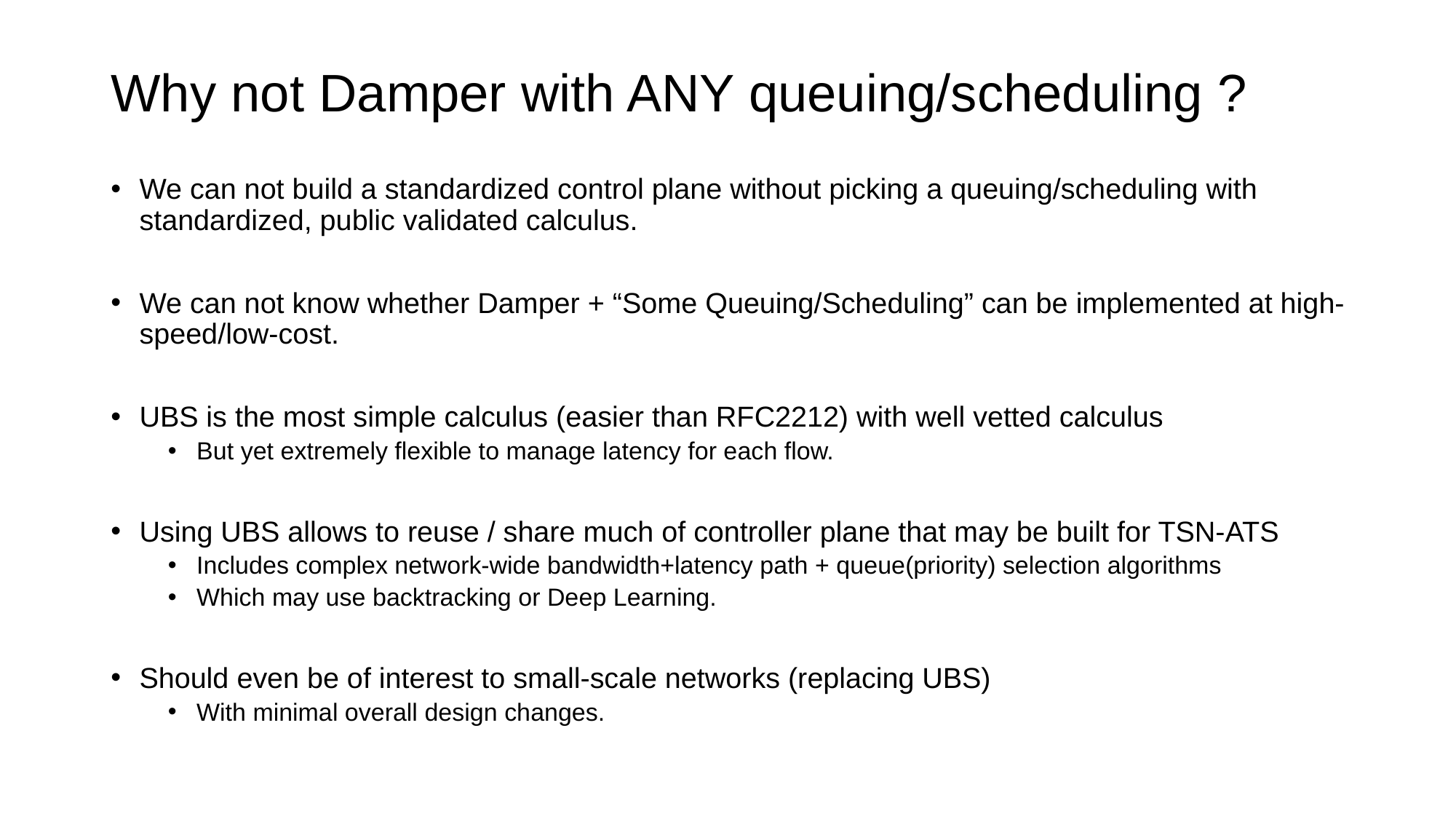

# Why not Damper with ANY queuing/scheduling ?
We can not build a standardized control plane without picking a queuing/scheduling with standardized, public validated calculus.

We can not know whether Damper + “Some Queuing/Scheduling” can be implemented at high-speed/low-cost.

UBS is the most simple calculus (easier than RFC2212) with well vetted calculus
But yet extremely flexible to manage latency for each flow.

Using UBS allows to reuse / share much of controller plane that may be built for TSN-ATS
Includes complex network-wide bandwidth+latency path + queue(priority) selection algorithms
Which may use backtracking or Deep Learning.

Should even be of interest to small-scale networks (replacing UBS)
With minimal overall design changes.